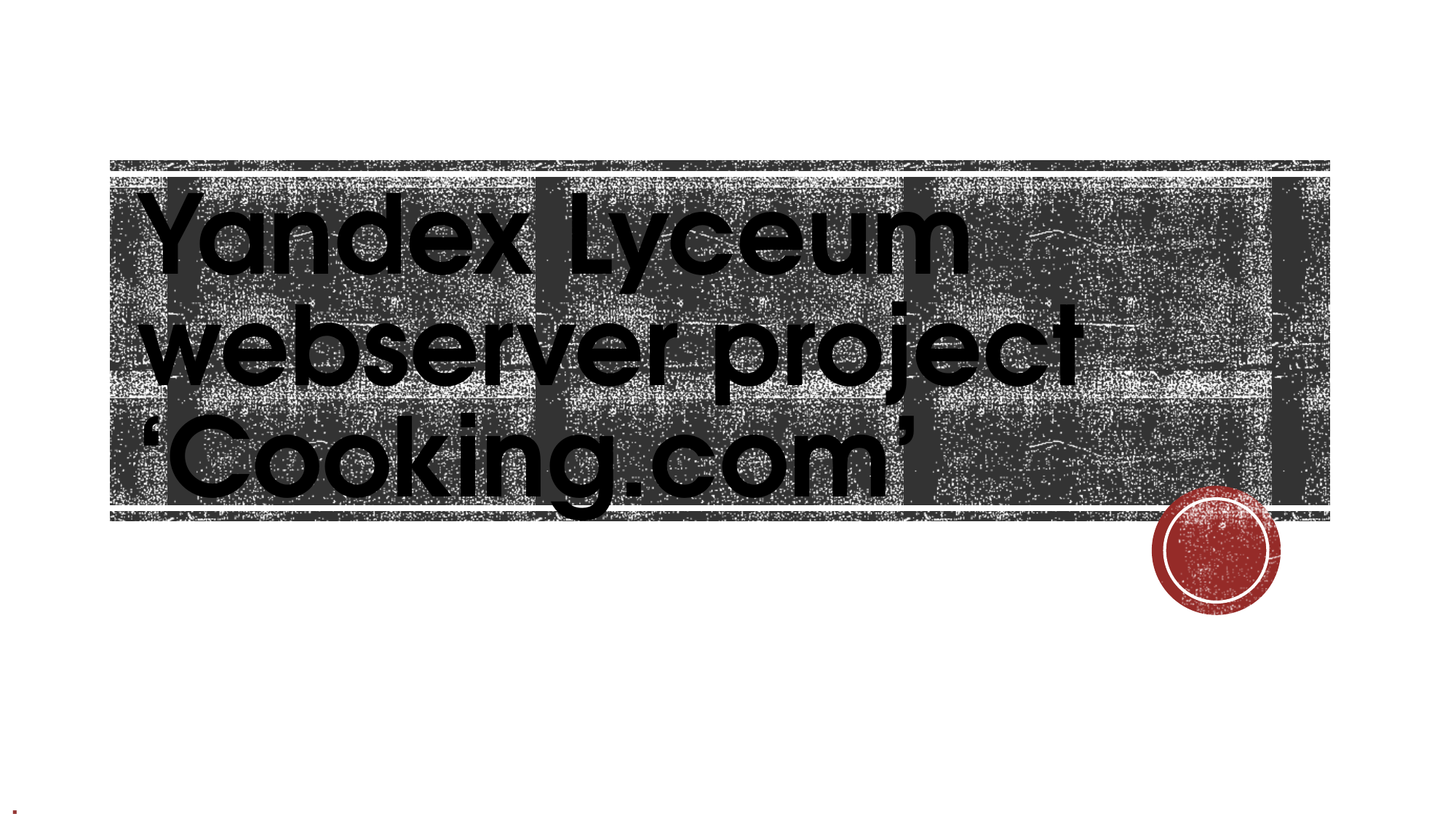

# Yandex Lyceum webserver project ‘Cooking.com’
.